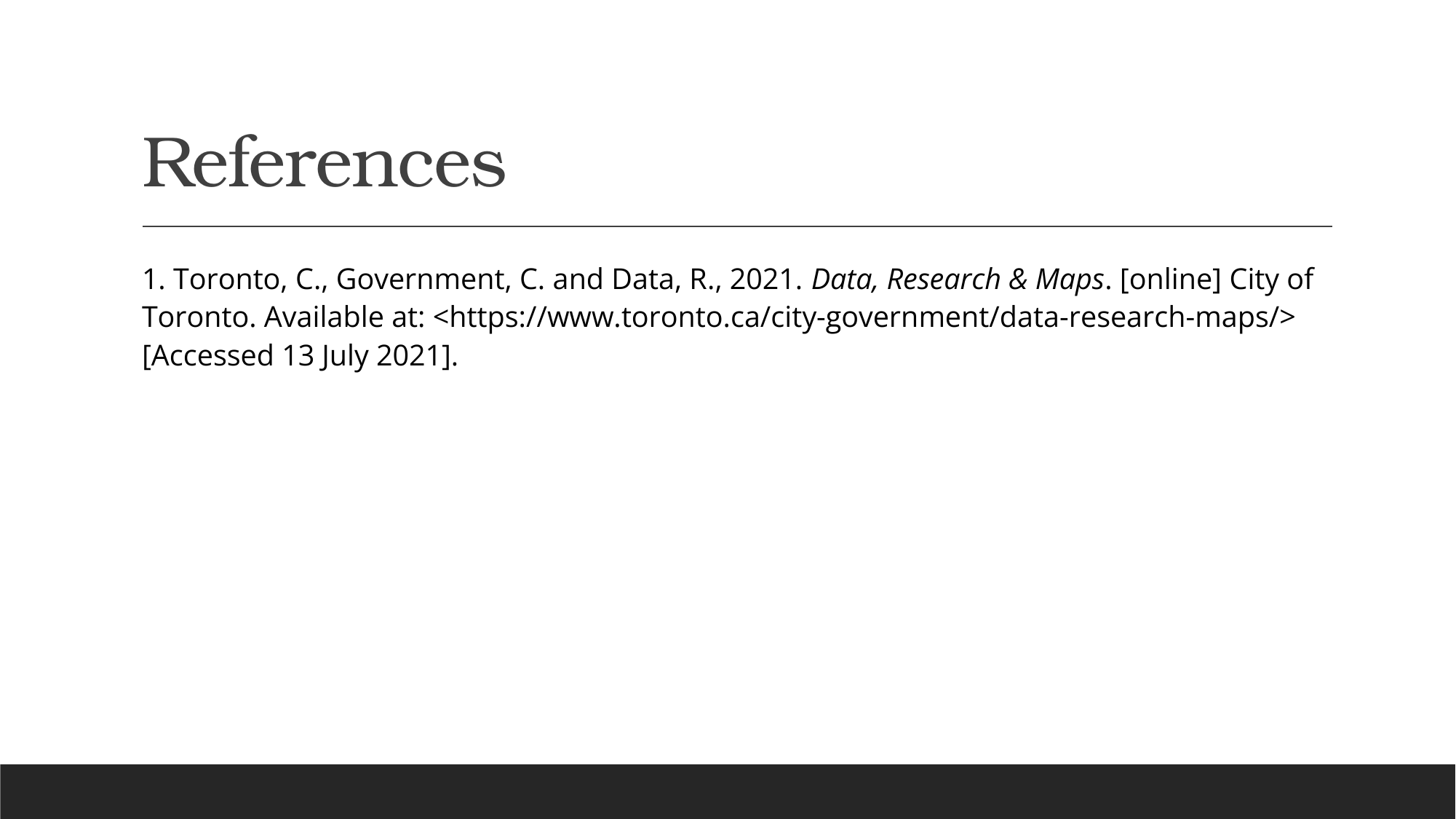

# References
1. Toronto, C., Government, C. and Data, R., 2021. Data, Research & Maps. [online] City of Toronto. Available at: <https://www.toronto.ca/city-government/data-research-maps/> [Accessed 13 July 2021].